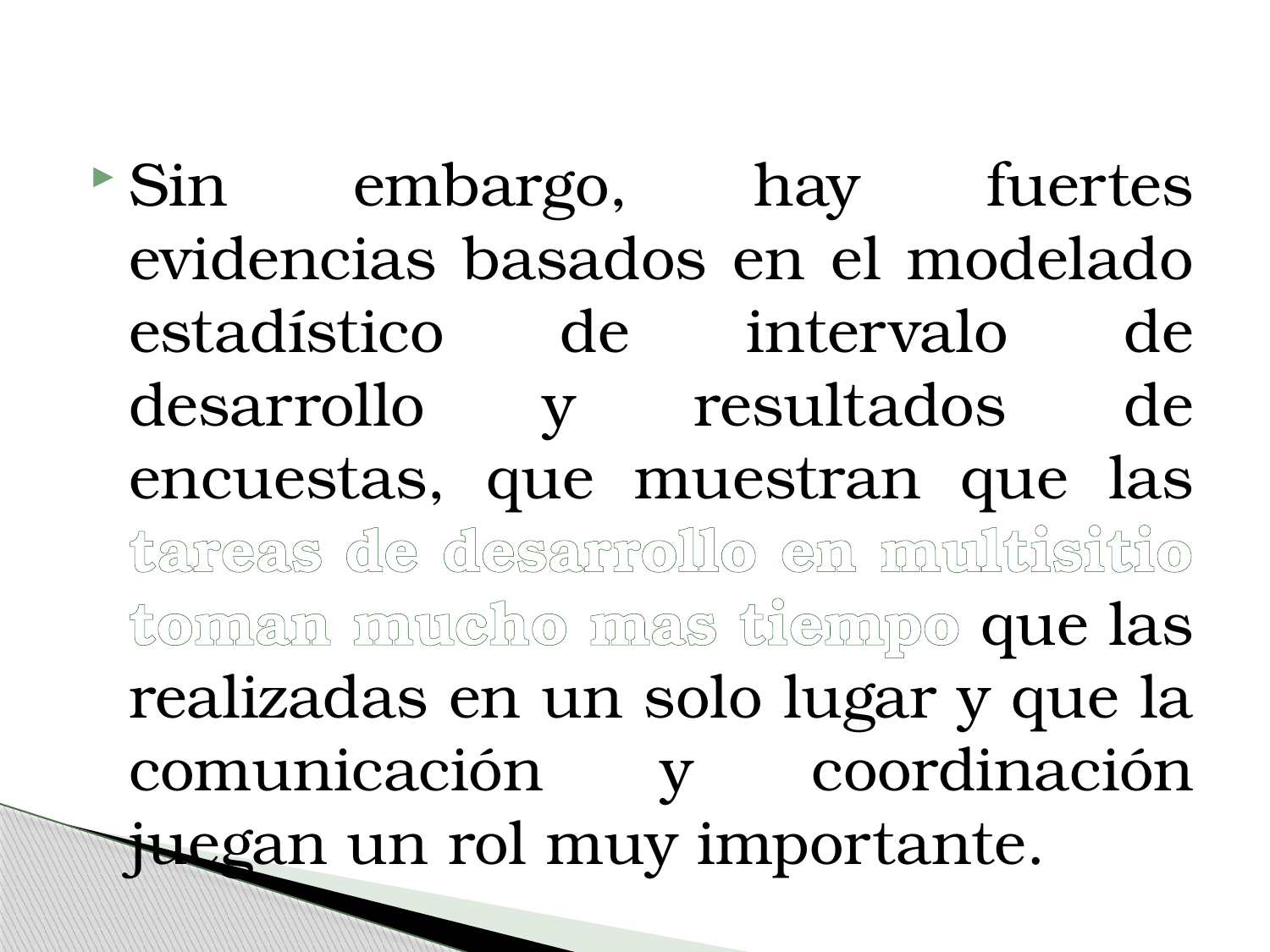

Sin embargo, hay fuertes evidencias basados en el modelado estadístico de intervalo de desarrollo y resultados de encuestas, que muestran que las tareas de desarrollo en multisitio toman mucho mas tiempo que las realizadas en un solo lugar y que la comunicación y coordinación juegan un rol muy importante.